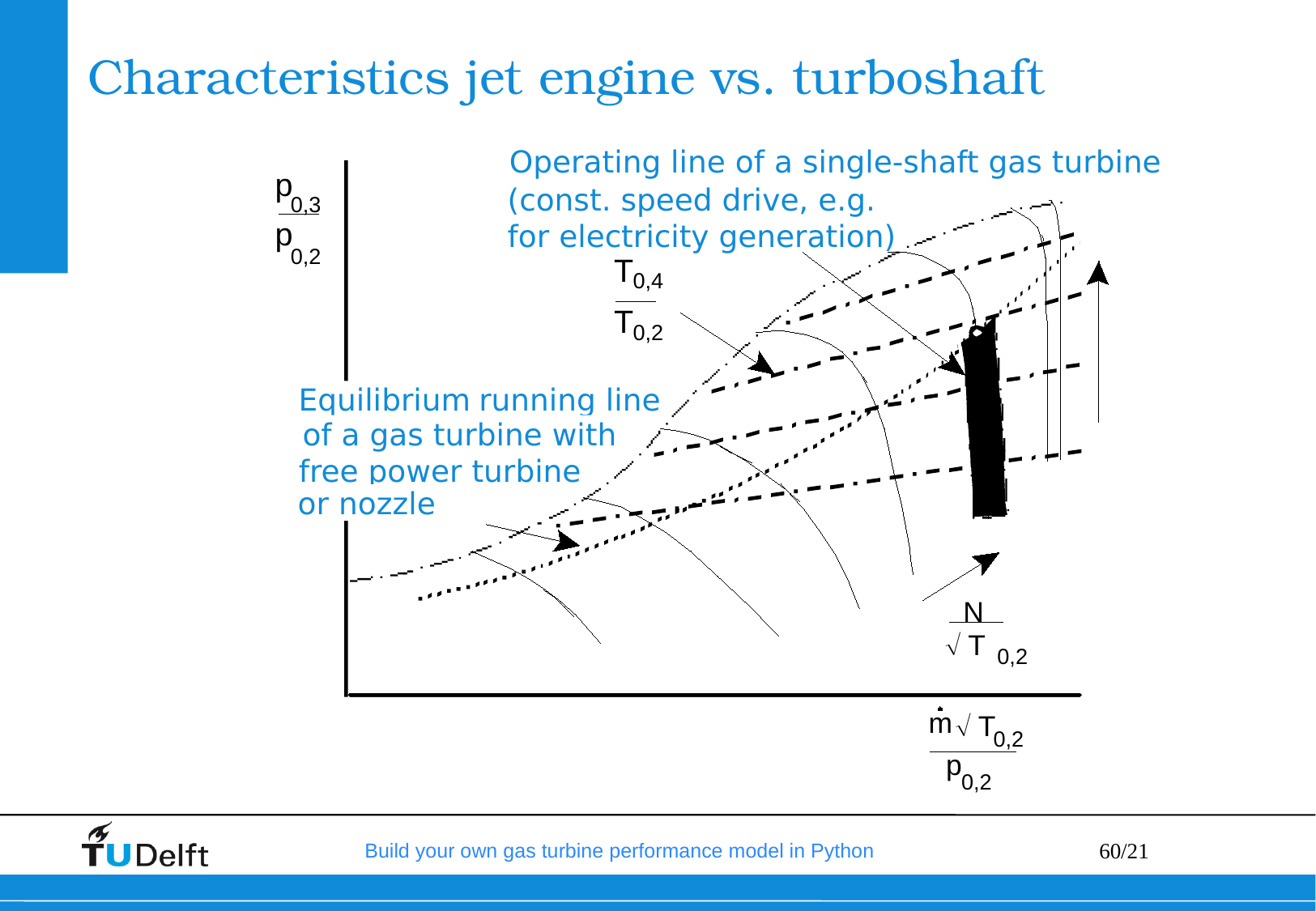

# Characteristics jet engine vs. turboshaft

Operating line of a single-shaft gas turbine

p
(const. speed drive, e.g. for electricity generation)
0,3

T

0,4

T

0,2

0,2
0,2

p

0,2

Equilibrium running line

of a gas turbine with

free power turbine

or nozzle

N

√ T

m

√ T
p
0,2